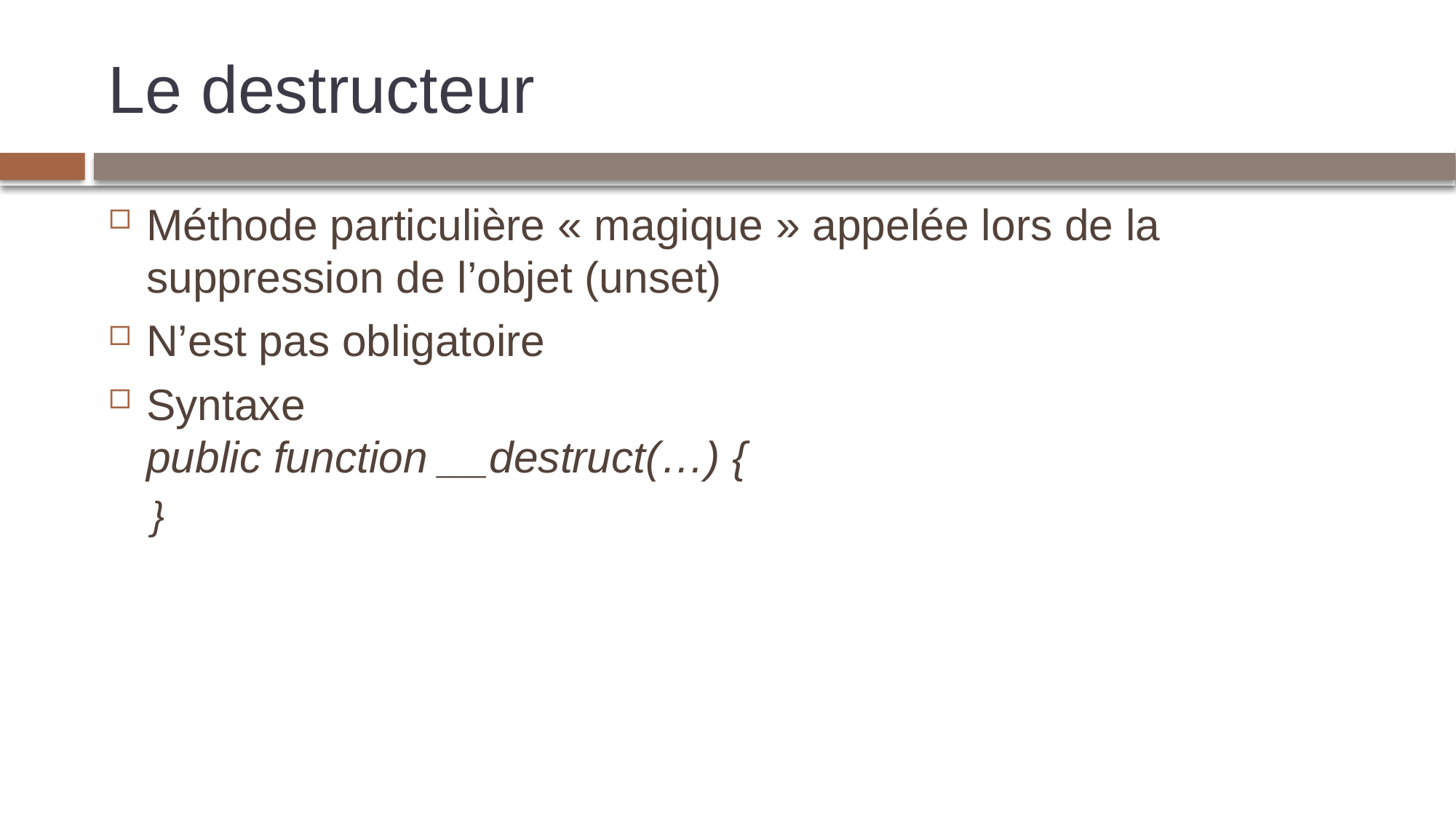

# Le destructeur
Méthode particulière « magique » appelée lors de la suppression de l’objet (unset)
N’est pas obligatoire
Syntaxe
public function __destruct(…) {
}